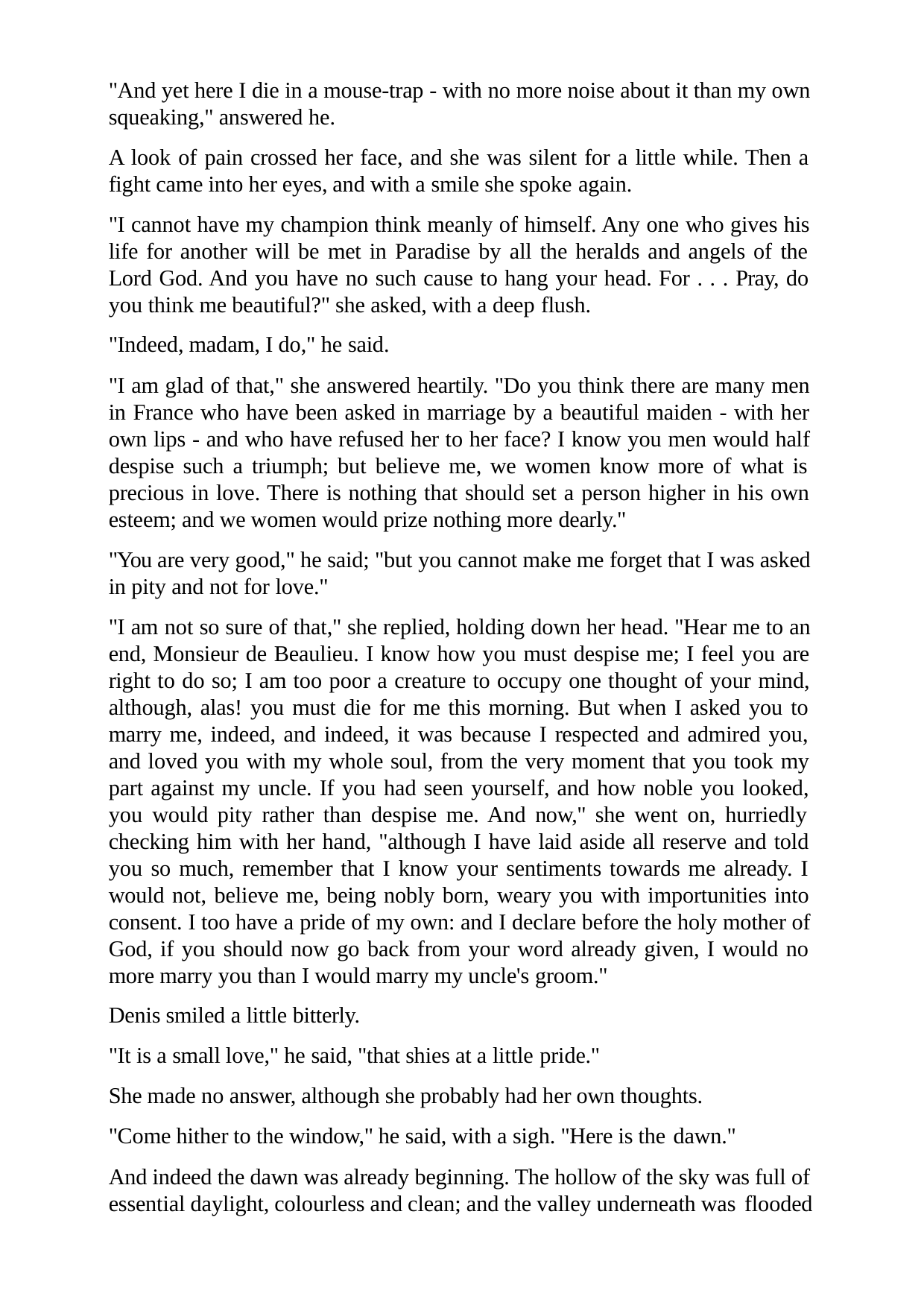

"And yet here I die in a mouse-trap - with no more noise about it than my own  squeaking," answered he.
A look of pain crossed her face, and she was silent for a little while. Then a  fight came into her eyes, and with a smile she spoke again.
"I cannot have my champion think meanly of himself. Any one who gives his  life for another will be met in Paradise by all the heralds and angels of the  Lord God. And you have no such cause to hang your head. For . . . Pray, do  you think me beautiful?" she asked, with a deep flush.
"Indeed, madam, I do," he said.
"I am glad of that," she answered heartily. "Do you think there are many men  in France who have been asked in marriage by a beautiful maiden - with her  own lips - and who have refused her to her face? I know you men would half  despise such a triumph; but believe me, we women know more of what is  precious in love. There is nothing that should set a person higher in his own  esteem; and we women would prize nothing more dearly."
"You are very good," he said; "but you cannot make me forget that I was asked  in pity and not for love."
"I am not so sure of that," she replied, holding down her head. "Hear me to an  end, Monsieur de Beaulieu. I know how you must despise me; I feel you are  right to do so; I am too poor a creature to occupy one thought of your mind,  although, alas! you must die for me this morning. But when I asked you to  marry me, indeed, and indeed, it was because I respected and admired you,  and loved you with my whole soul, from the very moment that you took my  part against my uncle. If you had seen yourself, and how noble you looked,  you would pity rather than despise me. And now," she went on, hurriedly  checking him with her hand, "although I have laid aside all reserve and told  you so much, remember that I know your sentiments towards me already. I  would not, believe me, being nobly born, weary you with importunities into  consent. I too have a pride of my own: and I declare before the holy mother of  God, if you should now go back from your word already given, I would no  more marry you than I would marry my uncle's groom."
Denis smiled a little bitterly.
"It is a small love," he said, "that shies at a little pride."
She made no answer, although she probably had her own thoughts.  "Come hither to the window," he said, with a sigh. "Here is the dawn."
And indeed the dawn was already beginning. The hollow of the sky was full of  essential daylight, colourless and clean; and the valley underneath was flooded